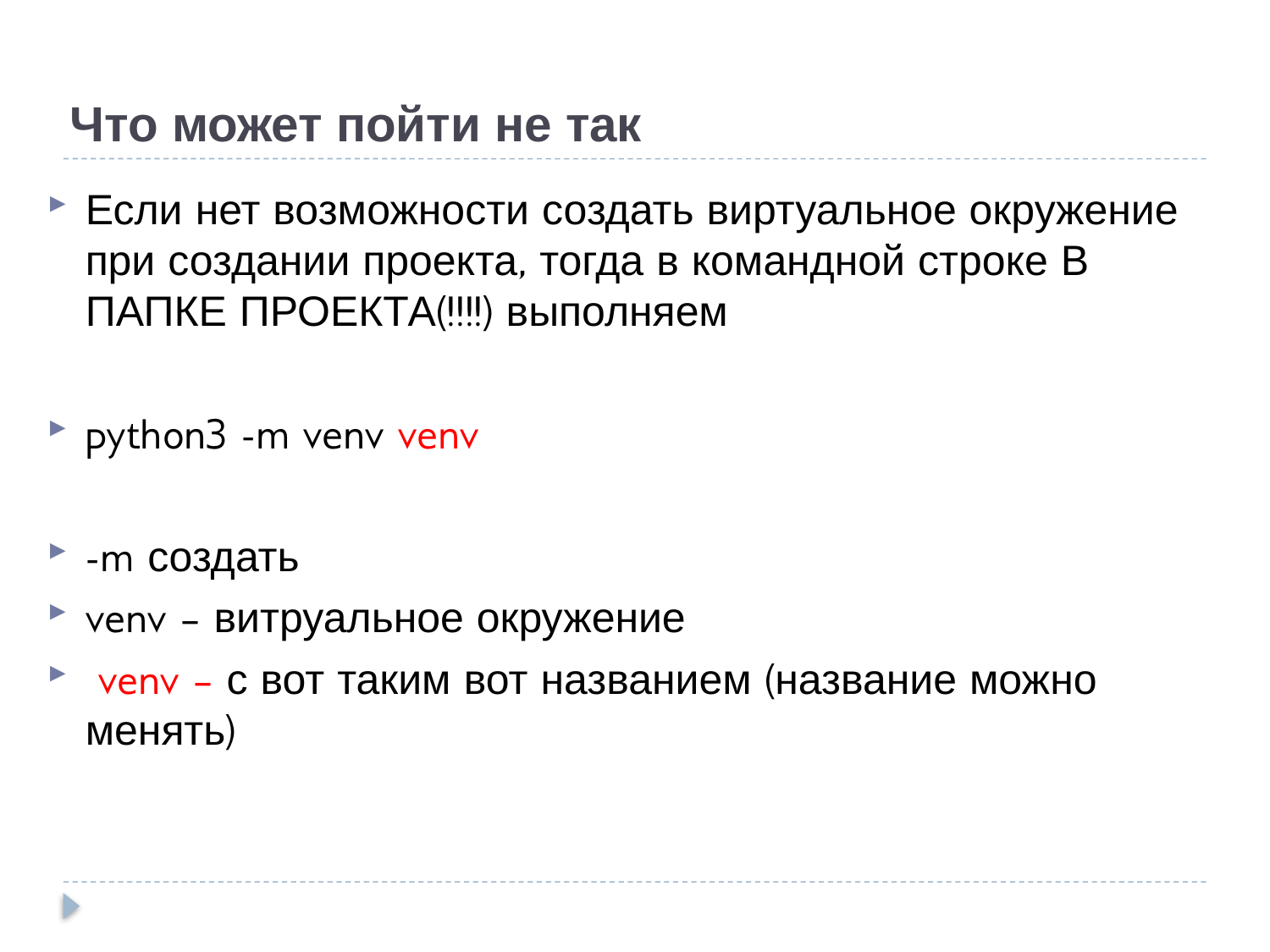

# Что может пойти не так
Если нет возможности создать виртуальное окружение при создании проекта, тогда в командной строке В ПАПКЕ ПРОЕКТА(!!!!) выполняем

python3 -m venv venv

-m создать
venv – витруальное окружение
 venv – с вот таким вот названием (название можно менять)